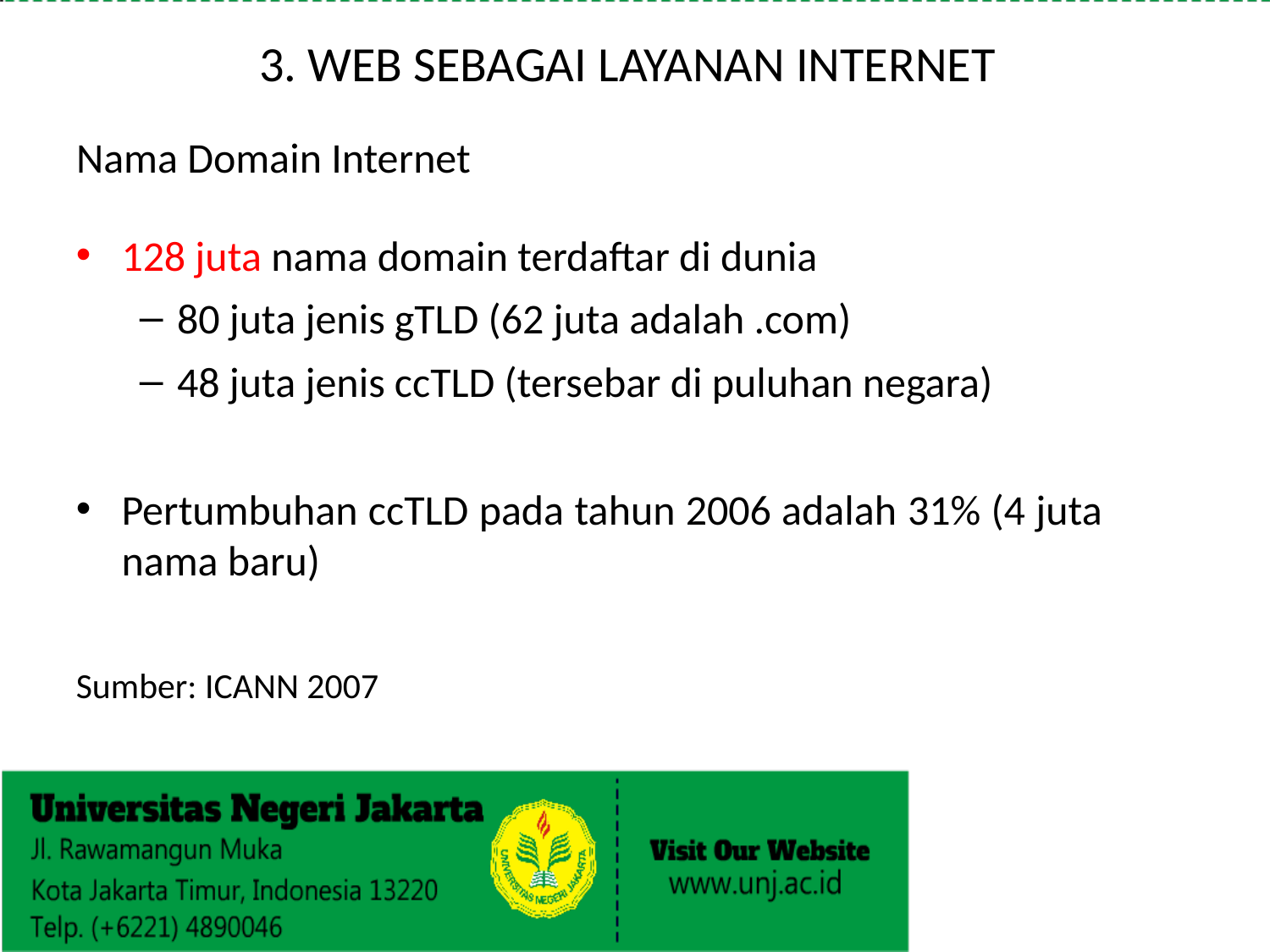

3. WEB SEBAGAI LAYANAN INTERNET

# Nama Domain Internet
128 juta nama domain terdaftar di dunia
80 juta jenis gTLD (62 juta adalah .com)
48 juta jenis ccTLD (tersebar di puluhan negara)

Pertumbuhan ccTLD pada tahun 2006 adalah 31% (4 juta nama baru)

Sumber: ICANN 2007